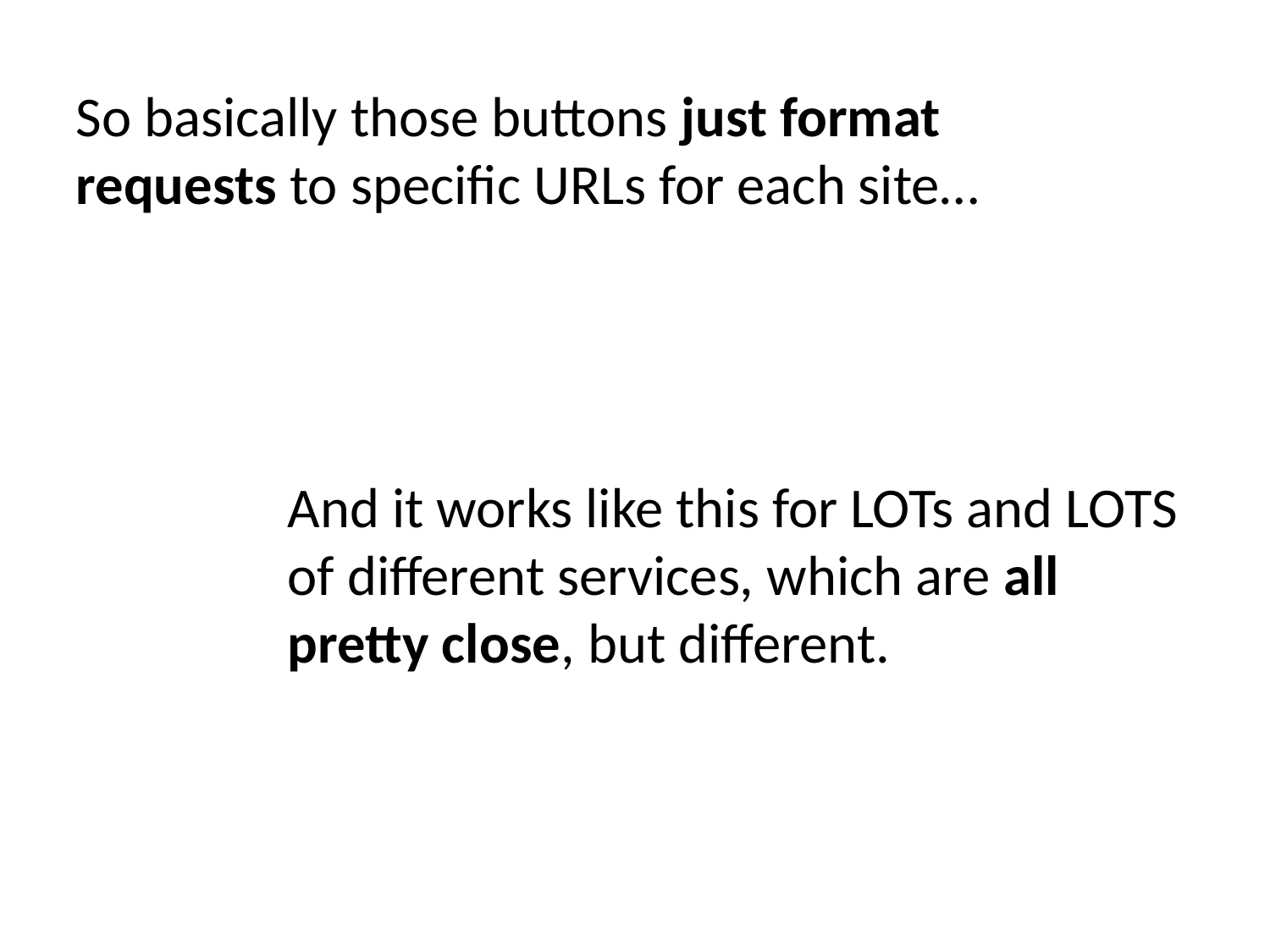

So basically those buttons just format requests to specific URLs for each site…
And it works like this for LOTs and LOTS of different services, which are all pretty close, but different.